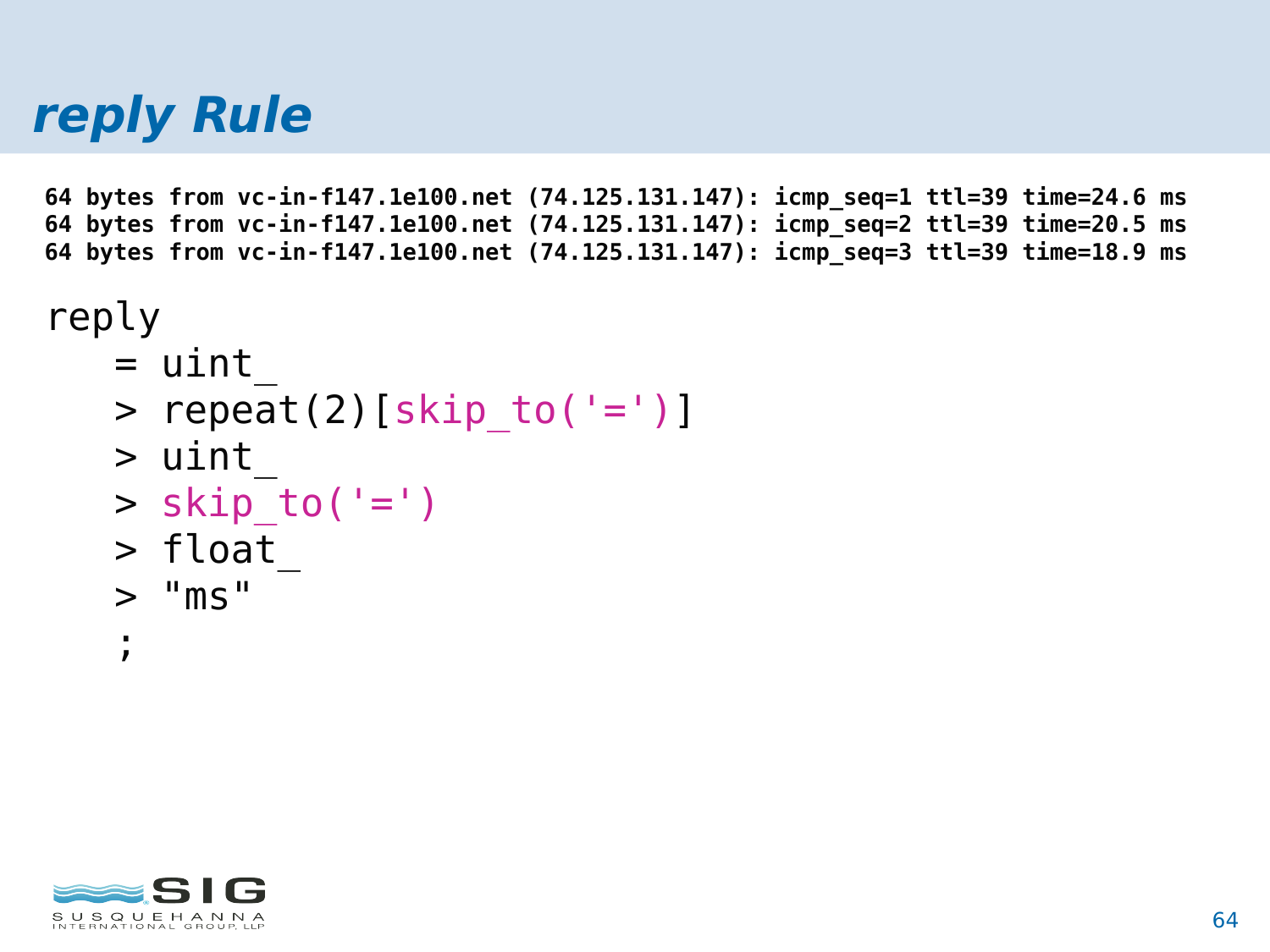

# reply Rule
64 bytes from vc-in-f147.1e100.net (74.125.131.147): icmp_seq=1 ttl=39 time=24.6 ms
64 bytes from vc-in-f147.1e100.net (74.125.131.147): icmp_seq=2 ttl=39 time=20.5 ms
64 bytes from vc-in-f147.1e100.net (74.125.131.147): icmp_seq=3 ttl=39 time=18.9 ms

reply
   = uint_
   > repeat(2)[skip_to('=')]
   > uint_
   > skip_to('=')
   > float_
   > "ms"
   ;
64